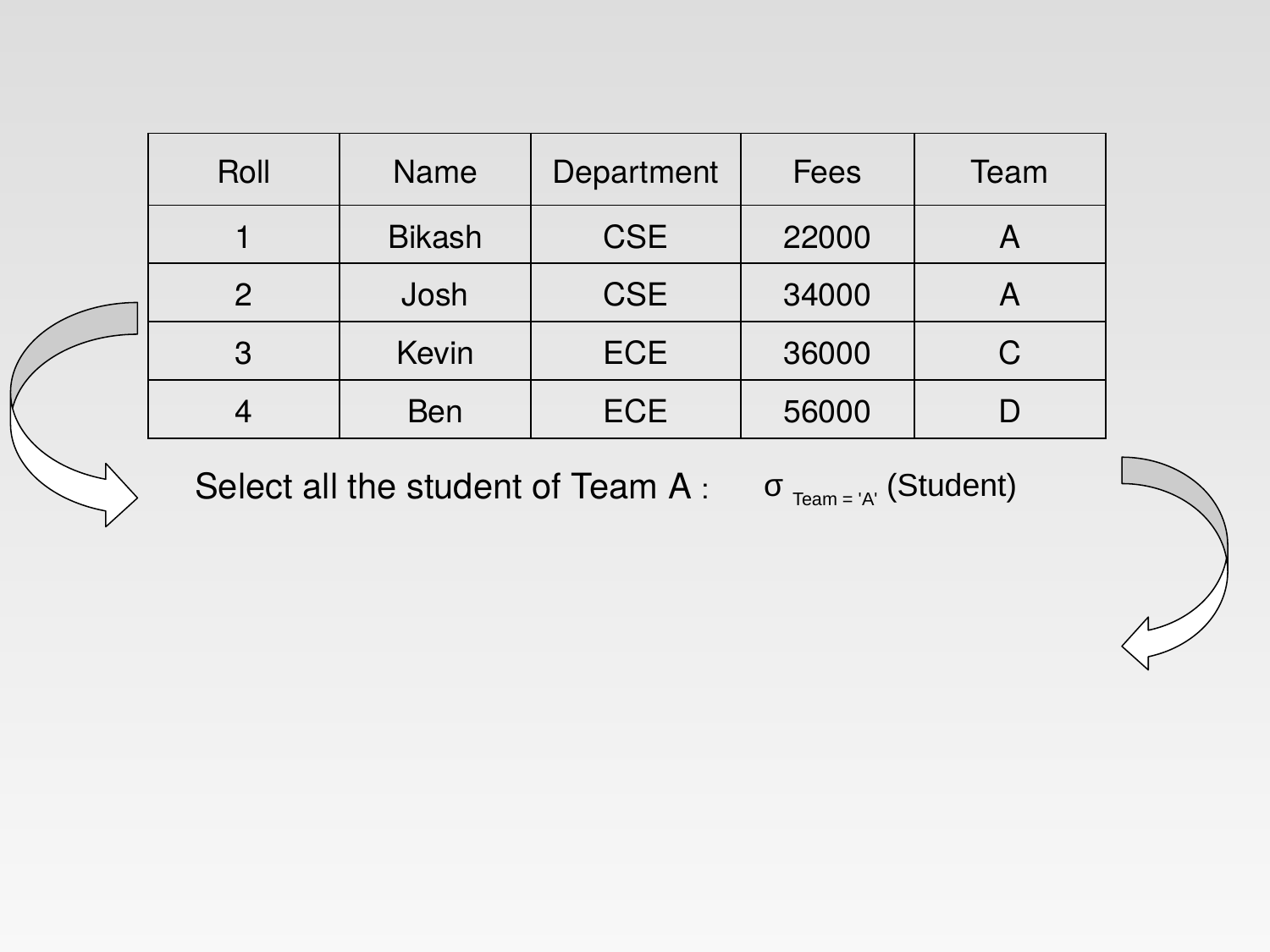

| Roll | Name | Department | Fees | Team |
| --- | --- | --- | --- | --- |
| 1 | Bikash | CSE | 22000 | A |
| 2 | Josh | CSE | 34000 | A |
| 3 | Kevin | ECE | 36000 | C |
| 4 | Ben | ECE | 56000 | D |

Select all the student of Team A :
σ Team = 'A' (Student)